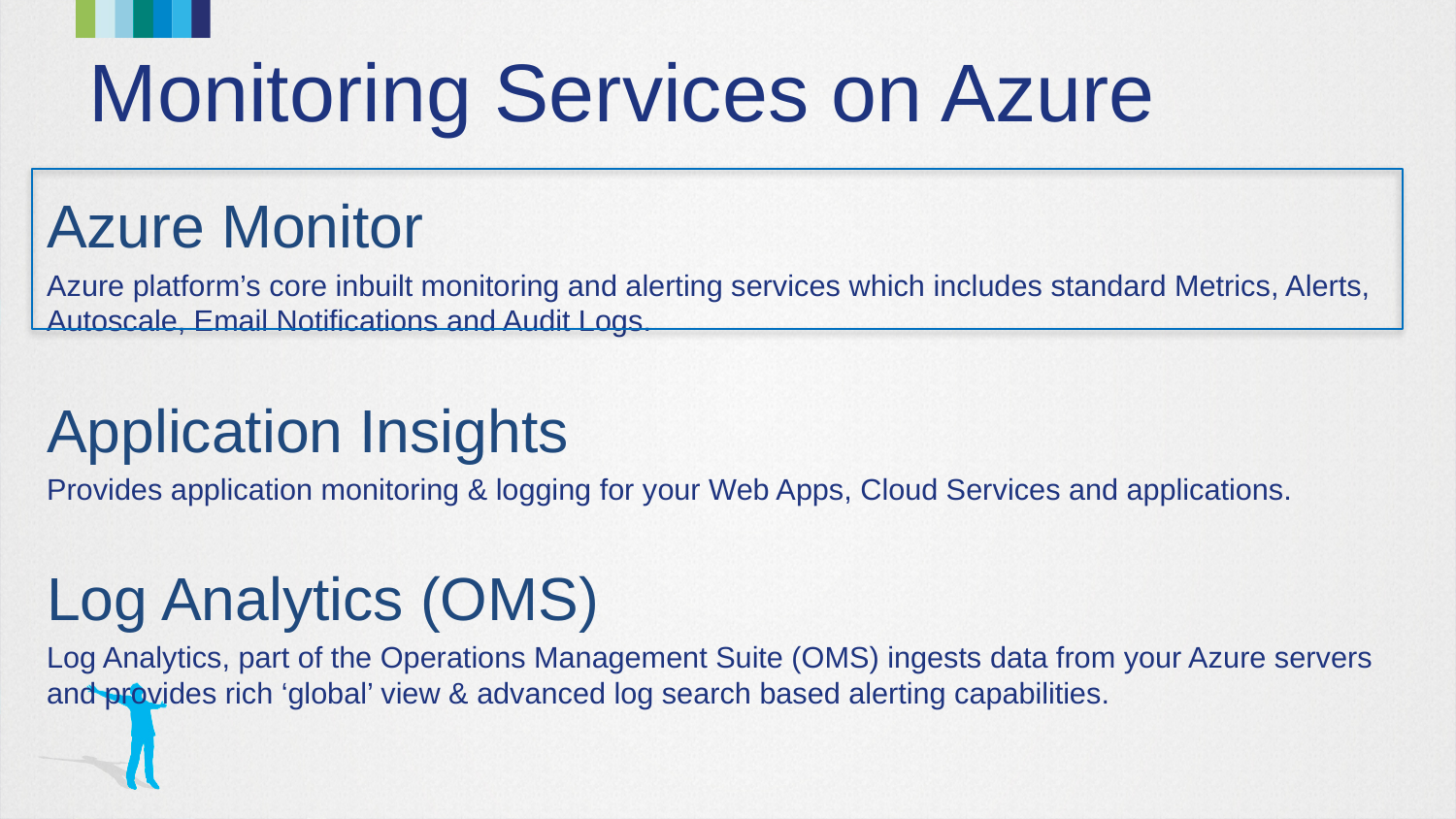

# Monitoring Services on Azure

Azure Monitor
Azure platform’s core inbuilt monitoring and alerting services which includes standard Metrics, Alerts, Autoscale, Email Notifications and Audit Logs.

Application Insights
Provides application monitoring & logging for your Web Apps, Cloud Services and applications.

Log Analytics (OMS)
Log Analytics, part of the Operations Management Suite (OMS) ingests data from your Azure servers and provides rich ‘global’ view & advanced log search based alerting capabilities.